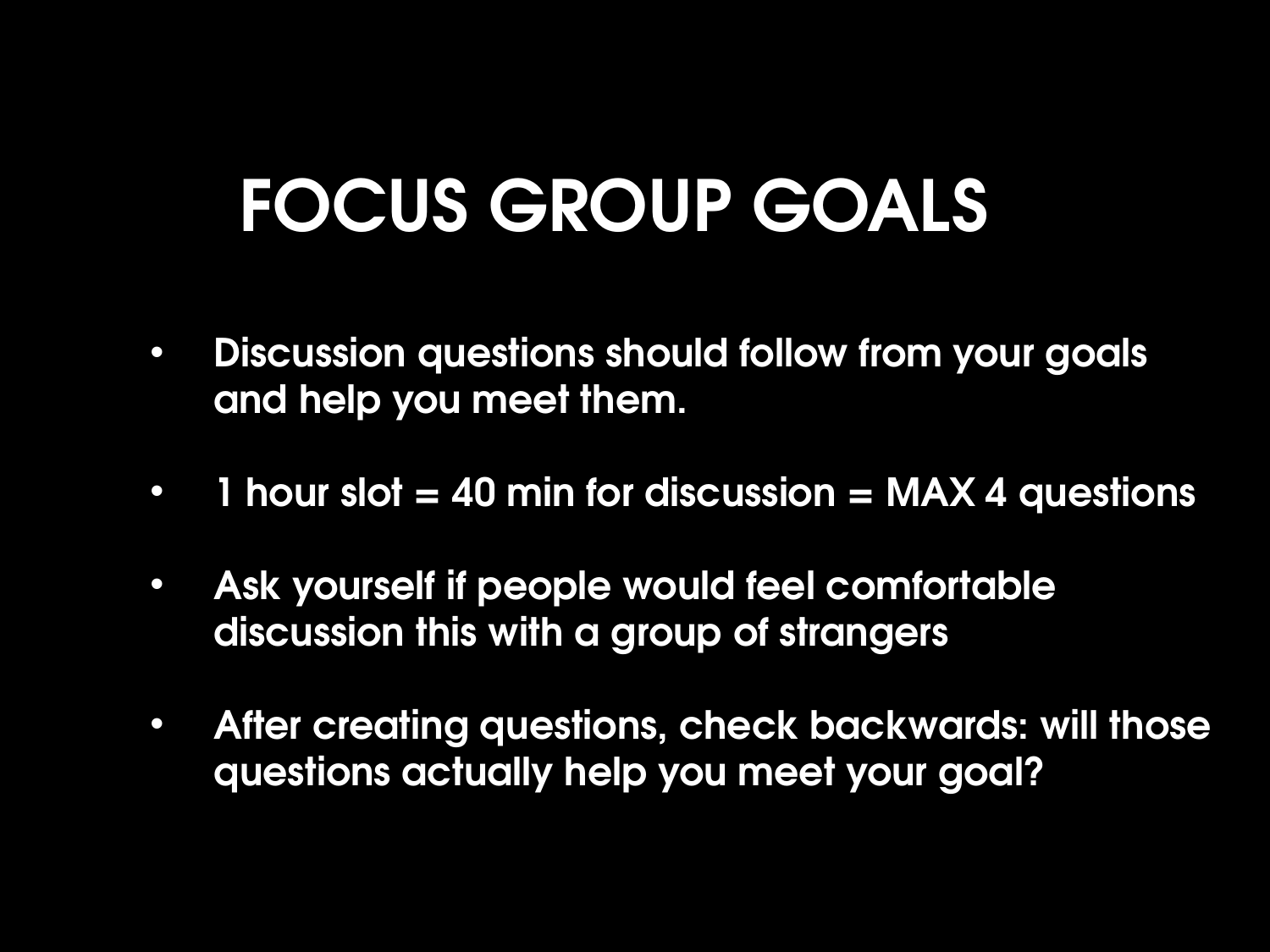

# Focus group goals
Discussion questions should follow from your goals and help you meet them.

1 hour slot = 40 min for discussion = MAX 4 questions

Ask yourself if people would feel comfortable discussion this with a group of strangers

After creating questions, check backwards: will those questions actually help you meet your goal?